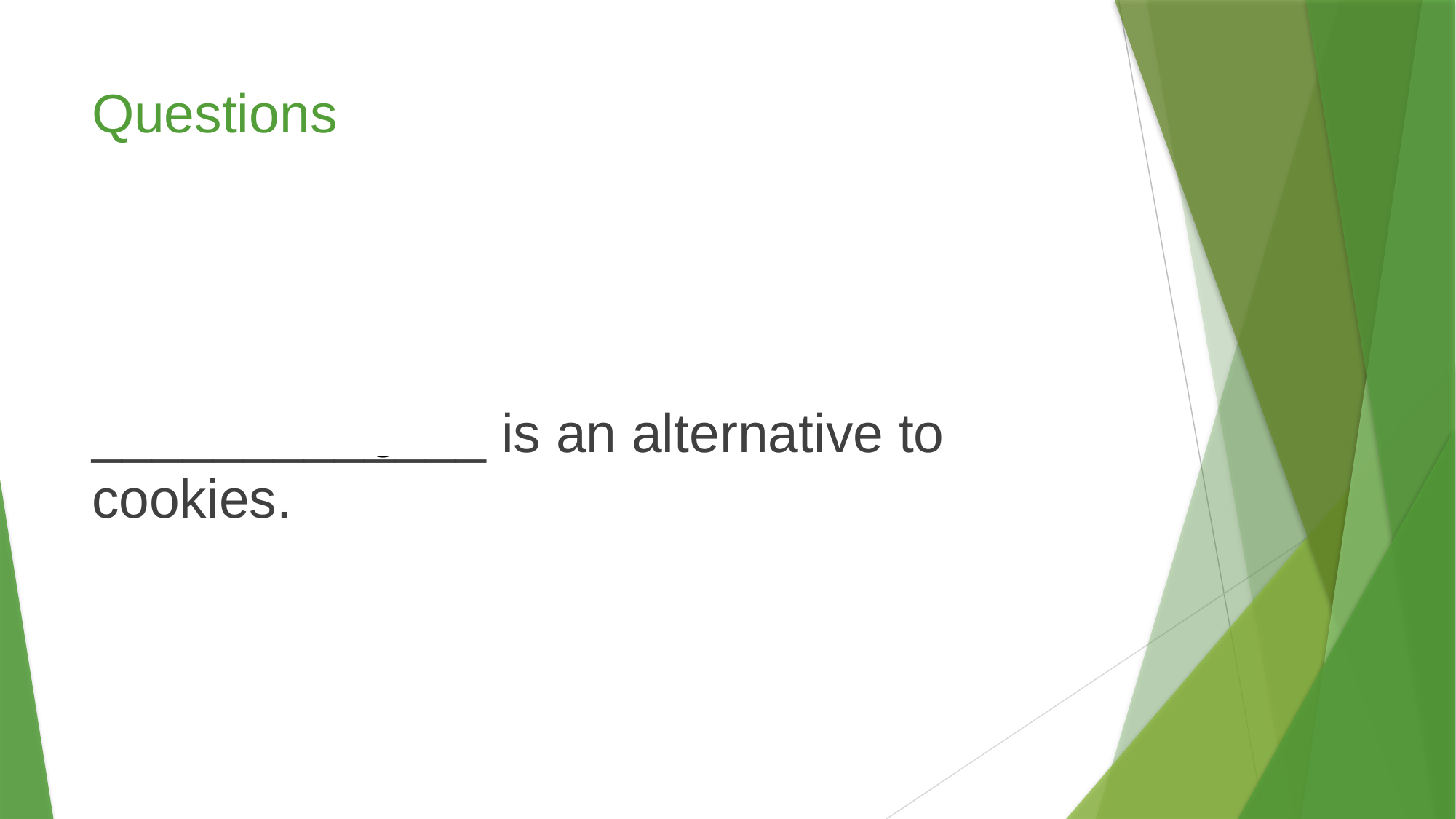

# Questions
_____________ is an alternative to cookies.

localStorage